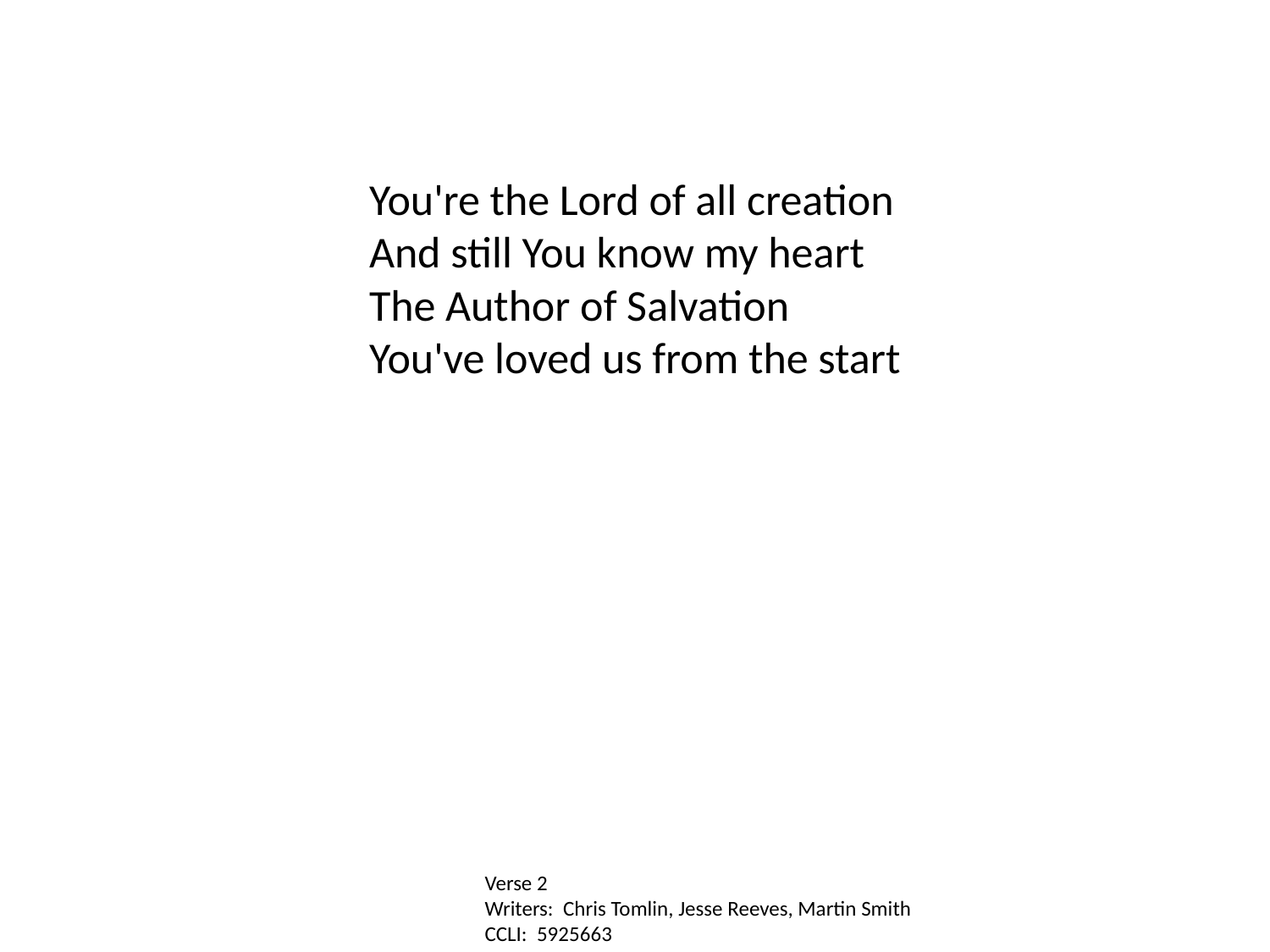

You're the Lord of all creation
And still You know my heart
The Author of Salvation
You've loved us from the start

Verse 2
Writers:  Chris Tomlin, Jesse Reeves, Martin Smith
CCLI:  5925663